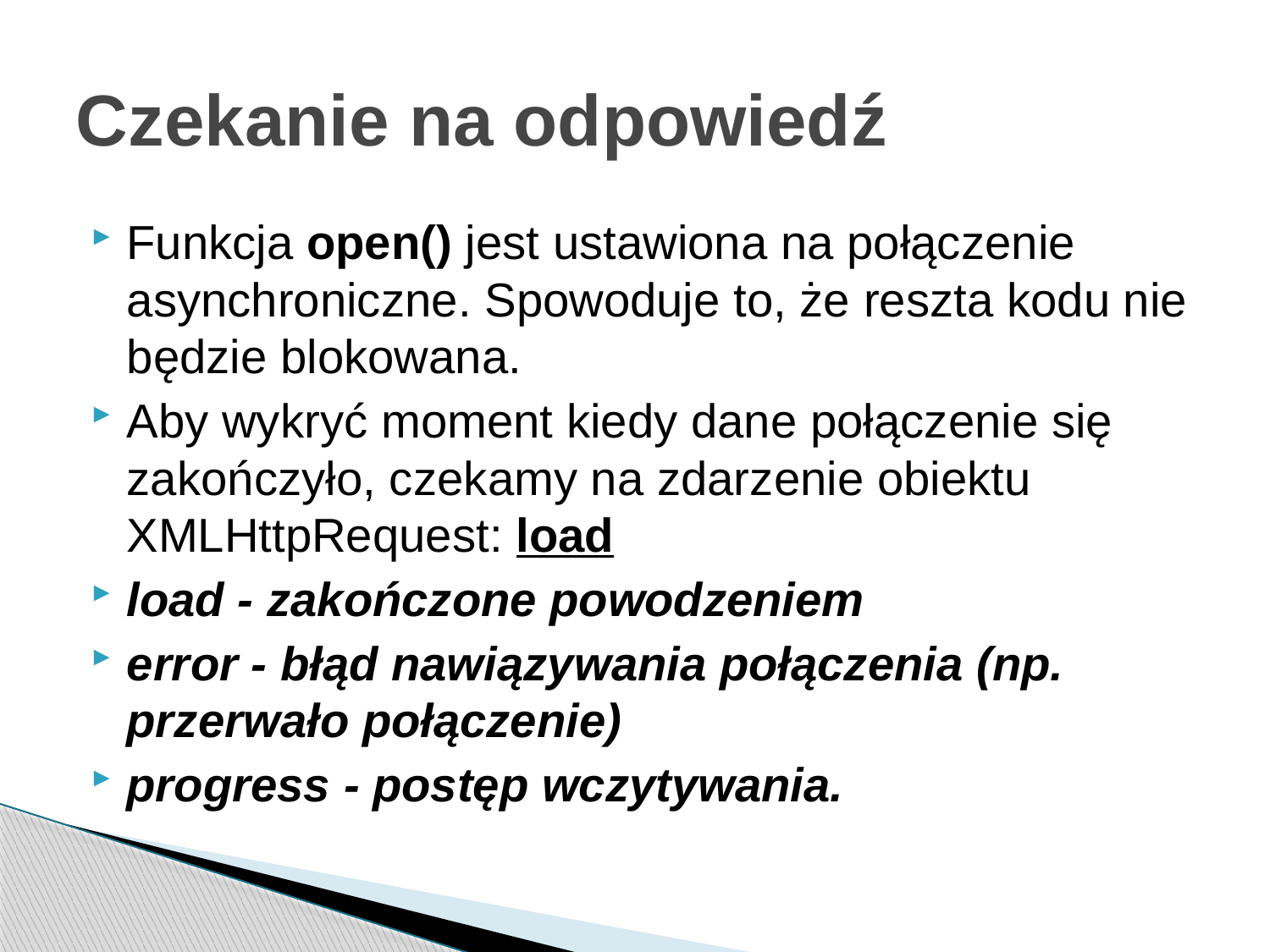

# Czekanie na odpowiedź
Funkcja open() jest ustawiona na połączenie asynchroniczne. Spowoduje to, że reszta kodu nie będzie blokowana.
Aby wykryć moment kiedy dane połączenie się zakończyło, czekamy na zdarzenie obiektu XMLHttpRequest: load
load - zakończone powodzeniem
error - błąd nawiązywania połączenia (np. przerwało połączenie)
progress - postęp wczytywania.